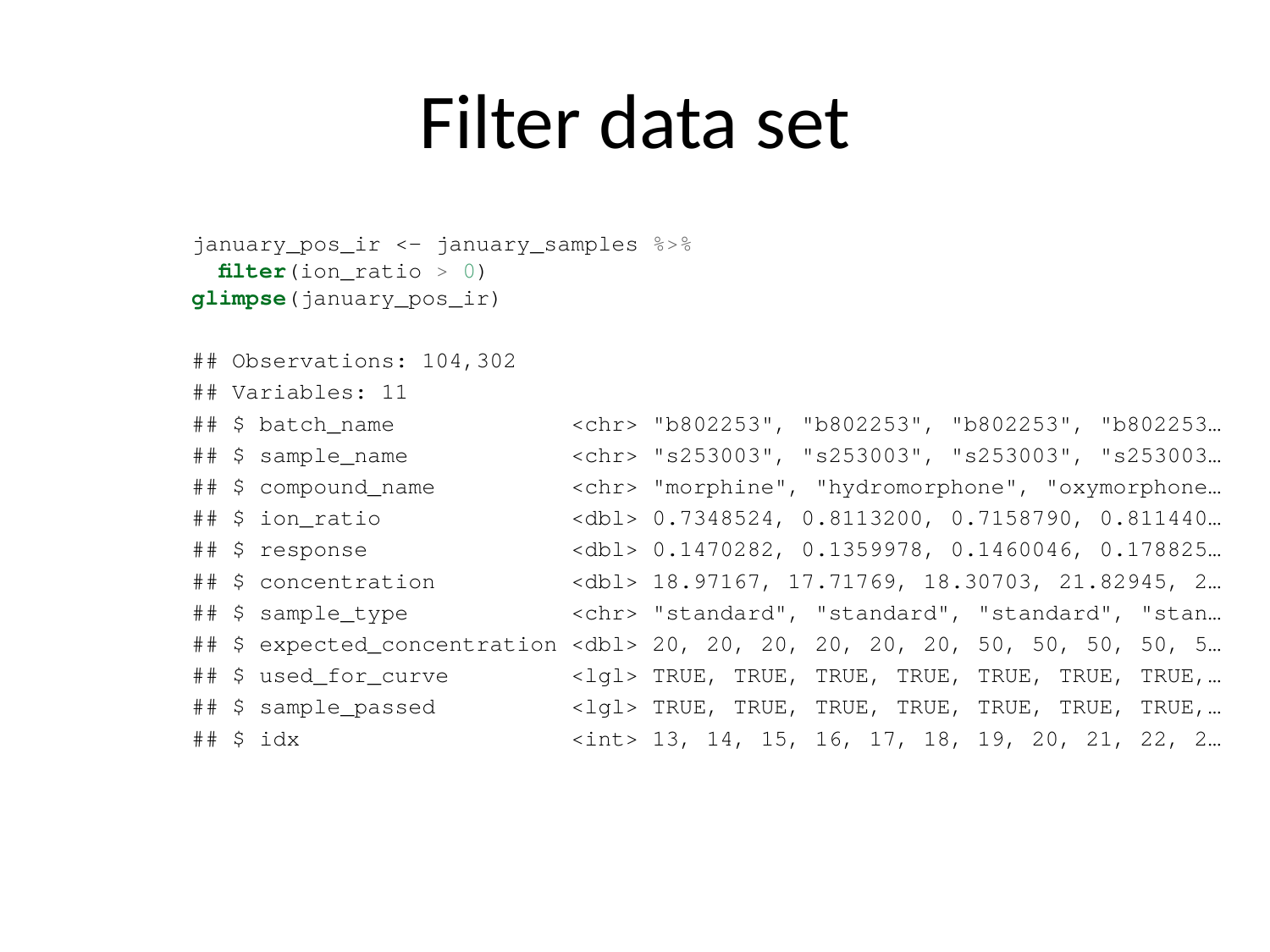

# Filter data set
january_pos_ir <- january_samples %>%
  filter(ion_ratio > 0)
glimpse(january_pos_ir)

## Observations: 104,302
## Variables: 11
## $ batch_name             <chr> "b802253", "b802253", "b802253", "b802253…
## $ sample_name            <chr> "s253003", "s253003", "s253003", "s253003…
## $ compound_name          <chr> "morphine", "hydromorphone", "oxymorphone…
## $ ion_ratio              <dbl> 0.7348524, 0.8113200, 0.7158790, 0.811440…
## $ response               <dbl> 0.1470282, 0.1359978, 0.1460046, 0.178825…
## $ concentration          <dbl> 18.97167, 17.71769, 18.30703, 21.82945, 2…
## $ sample_type            <chr> "standard", "standard", "standard", "stan…
## $ expected_concentration <dbl> 20, 20, 20, 20, 20, 20, 50, 50, 50, 50, 5…
## $ used_for_curve         <lgl> TRUE, TRUE, TRUE, TRUE, TRUE, TRUE, TRUE,…
## $ sample_passed          <lgl> TRUE, TRUE, TRUE, TRUE, TRUE, TRUE, TRUE,…
## $ idx                    <int> 13, 14, 15, 16, 17, 18, 19, 20, 21, 22, 2…